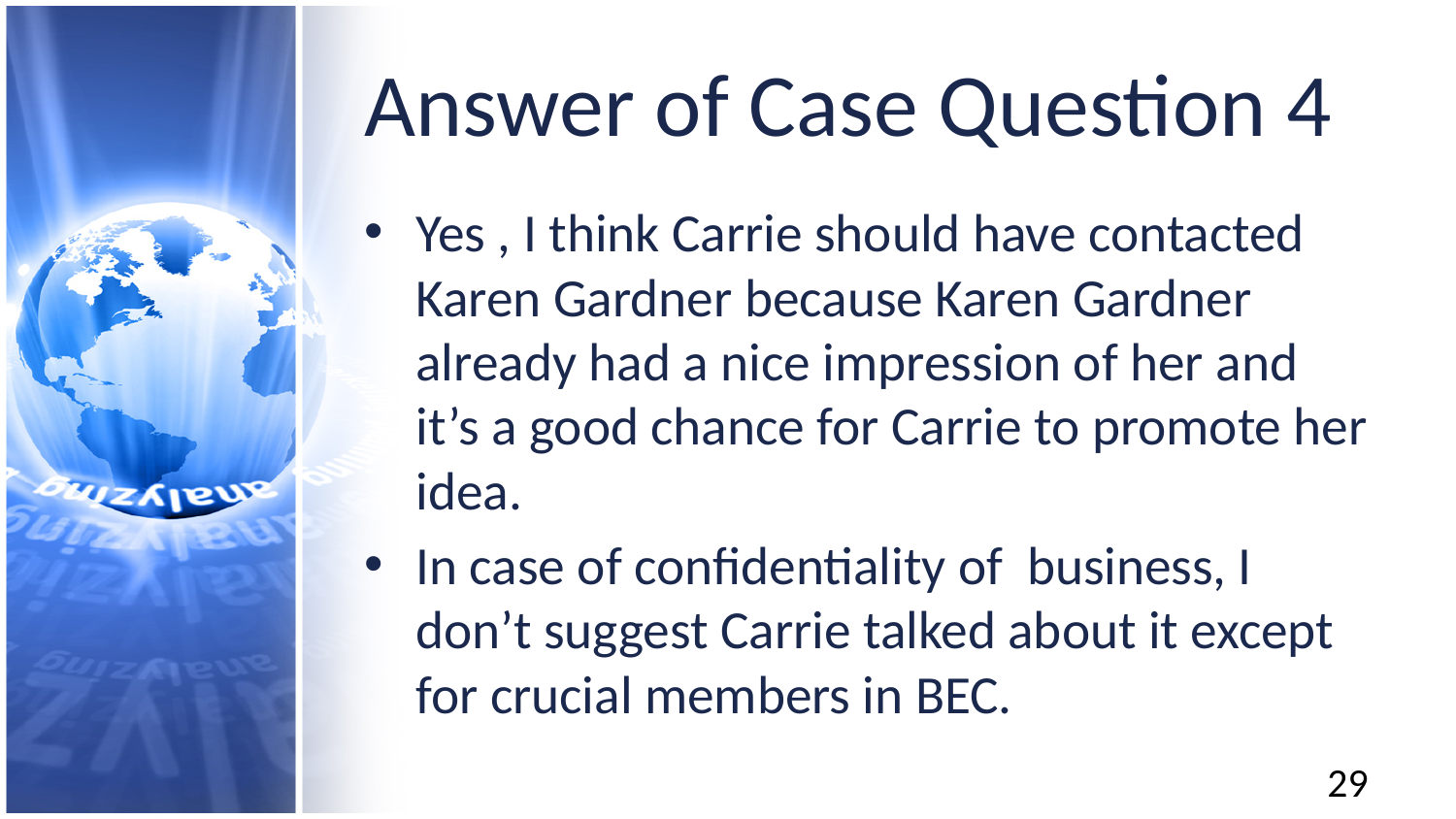

# Answer of Case Question 4
Yes , I think Carrie should have contacted Karen Gardner because Karen Gardner already had a nice impression of her and it’s a good chance for Carrie to promote her idea.
In case of confidentiality of  business, I don’t suggest Carrie talked about it except for crucial members in BEC.
29